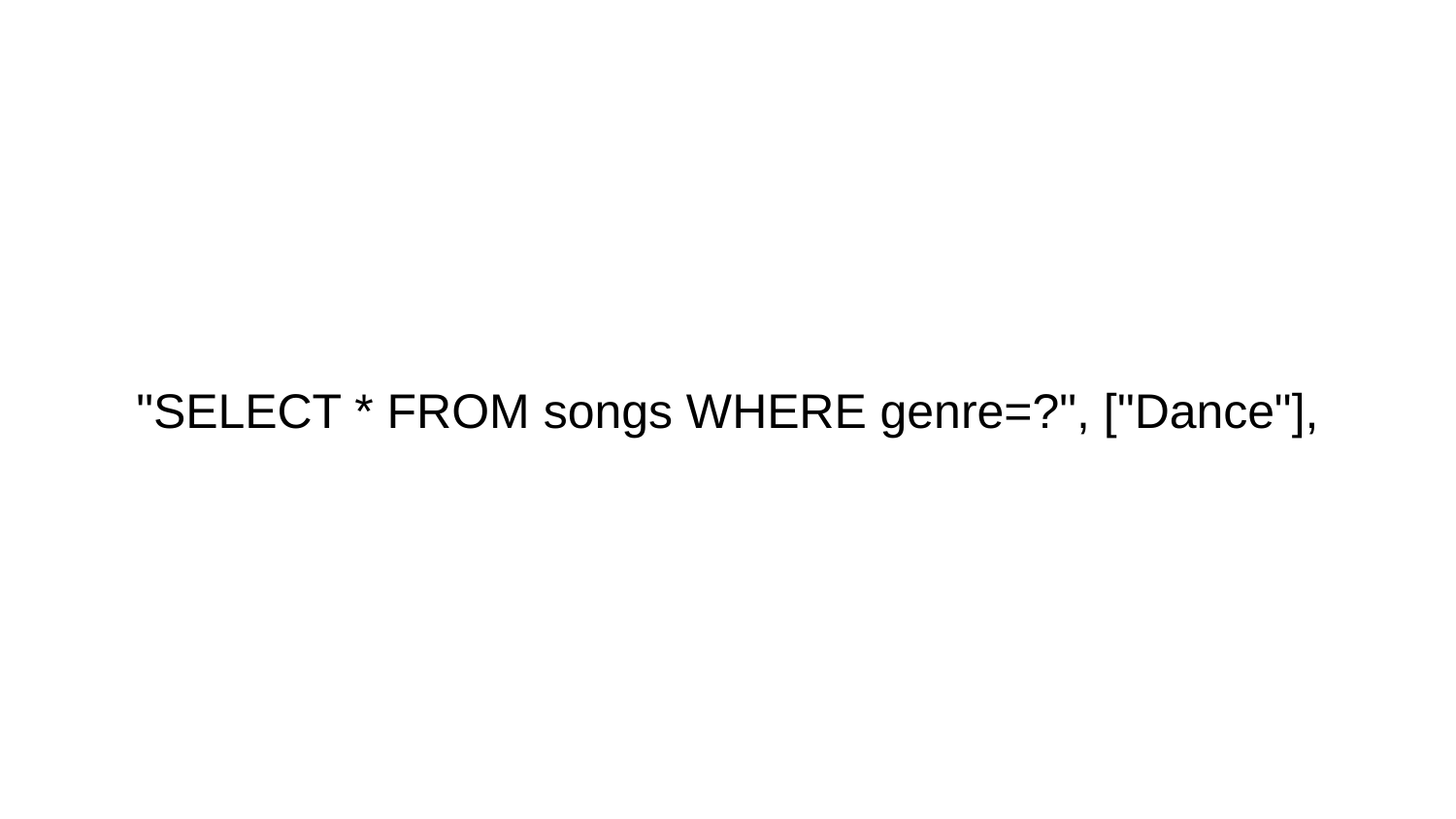

# "SELECT * FROM songs WHERE genre=?", ["Dance"],